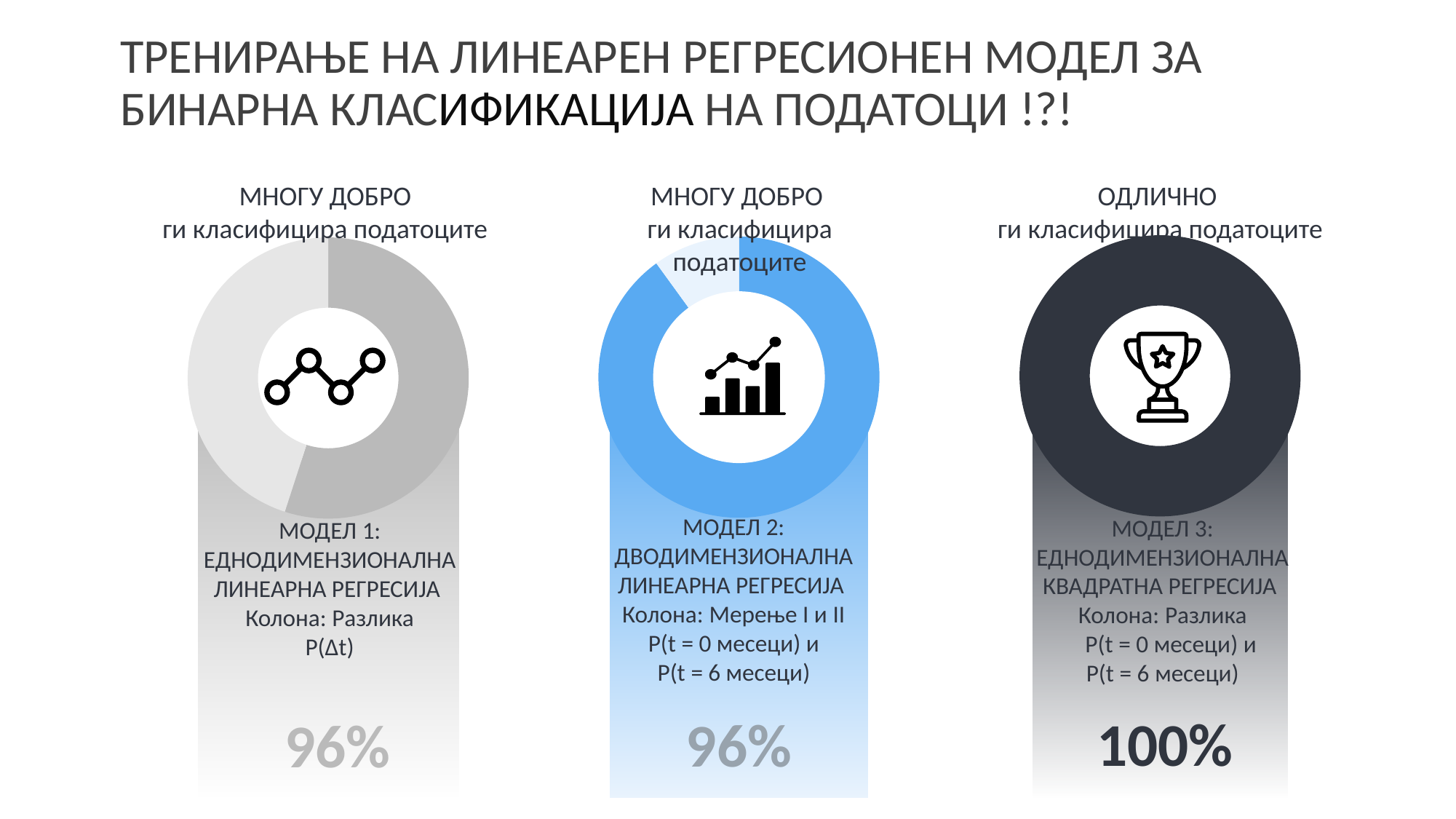

ТРЕНИРАЊЕ НА ЛИНЕАРЕН РЕГРЕСИОНЕН МОДЕЛ ЗА
БИНАРНА КЛАСИФИКАЦИЈА НА ПОДАТОЦИ !?!
# Тренирање на класификационен модел

МНОГУ ДОБРО
ги класифицира податоците
МНОГУ ДОБРО
ги класифицира податоците
ОДЛИЧНО
ги класифицира податоците

### Chart

| Category | Sales |
|---|---|
| 1st Qtr | 10.0 |
| 2nd Qtr | 0.0 |

### Chart

| Category | Sales |
|---|---|
| 1st Qtr | 90.0 |
| 2nd Qtr | 10.0 |

### Chart

| Category | Sales |
|---|---|
| 1st Qtr | 55.0 |
| 2nd Qtr | 45.0 |

МОДЕЛ 2:
ДВОДИМЕНЗИОНАЛНА ЛИНЕАРНА РЕГРЕСИЈА
Колона: Мерење I и II
P(t = 0 месеци) и
P(t = 6 месеци)
МОДЕЛ 3:
ЕДНОДИМЕНЗИОНАЛНА КВАДРАТНА РЕГРЕСИЈА
Колона: Разлика
   P(t = 0 месеци) и
P(t = 6 месеци)

МОДЕЛ 1:
ЕДНОДИМЕНЗИОНАЛНА ЛИНЕАРНА РЕГРЕСИЈА
Колона: Разлика
P(∆t)
100%
96%
96%
5